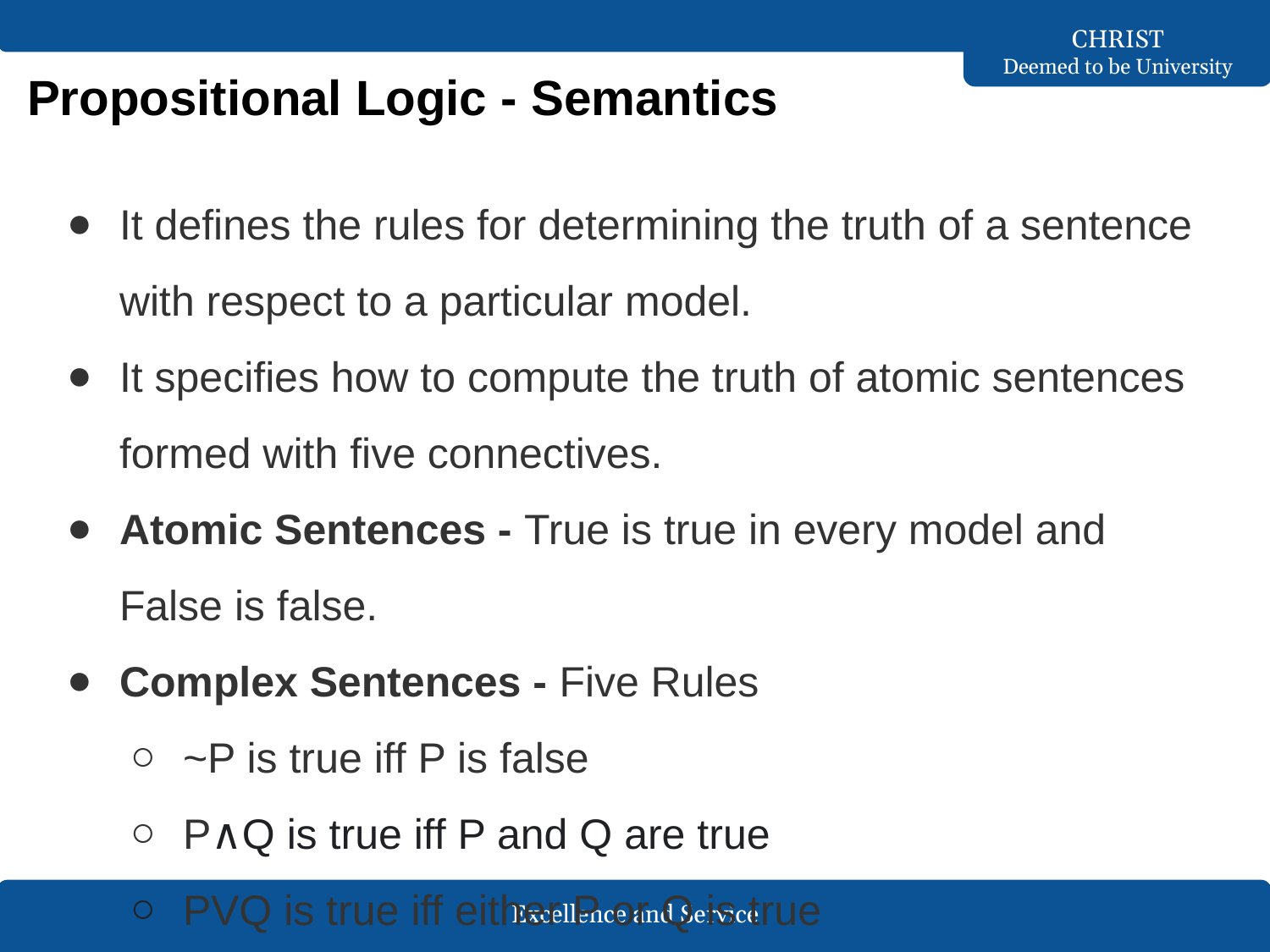

# Propositional Logic - Semantics
It defines the rules for determining the truth of a sentence with respect to a particular model.
It specifies how to compute the truth of atomic sentences formed with five connectives.
Atomic Sentences - True is true in every model and False is false.
Complex Sentences - Five Rules
~P is true iff P is false
P∧Q is true iff P and Q are true
PVQ is true iff either P or Q is true